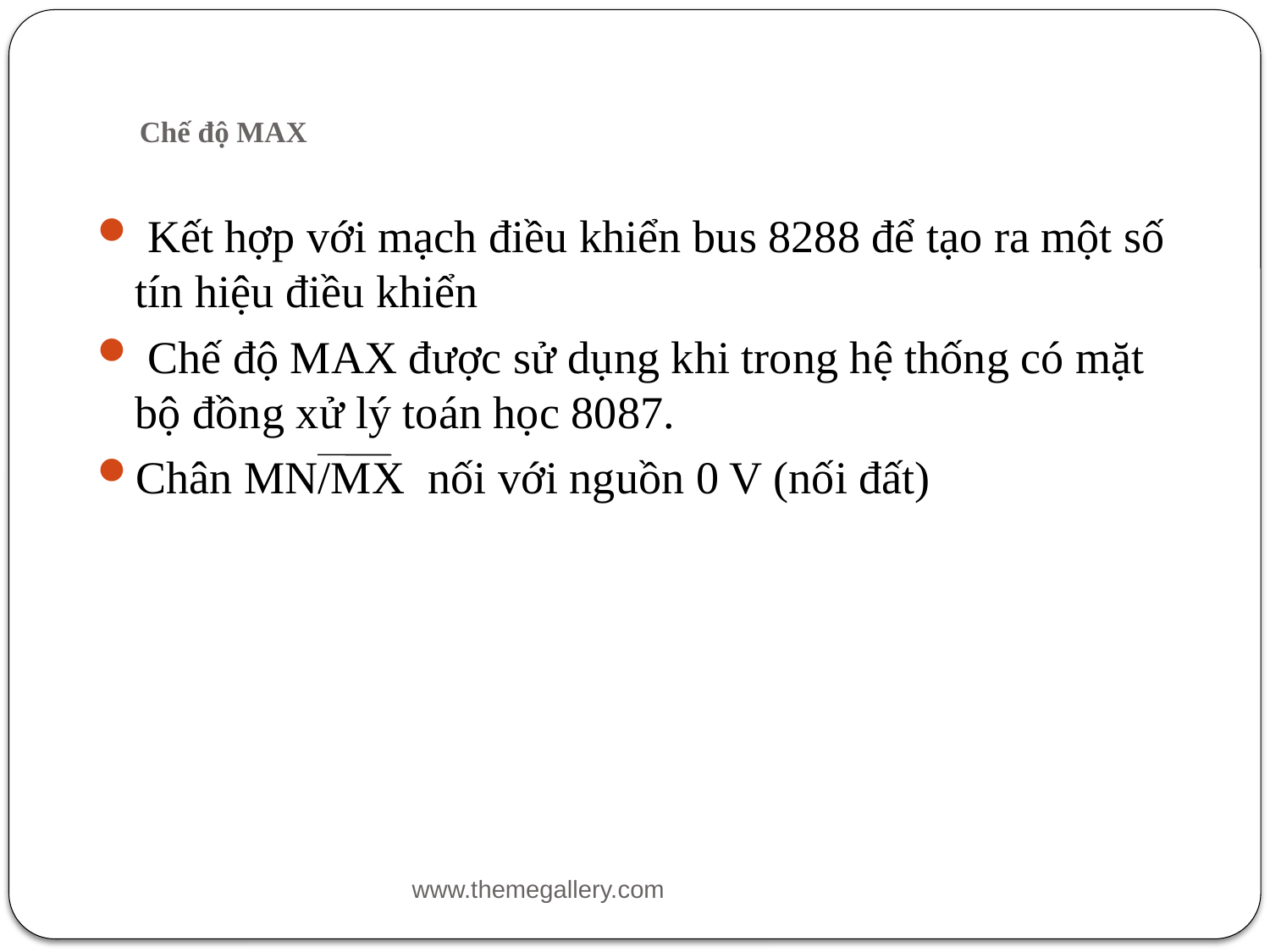

# Chế độ MAX
 Kết hợp với mạch điều khiển bus 8288 để tạo ra một số tín hiệu điều khiển
 Chế độ MAX được sử dụng khi trong hệ thống có mặt bộ đồng xử lý toán học 8087.
Chân MN/MX  nối với nguồn 0 V (nối đất)

www.themegallery.com